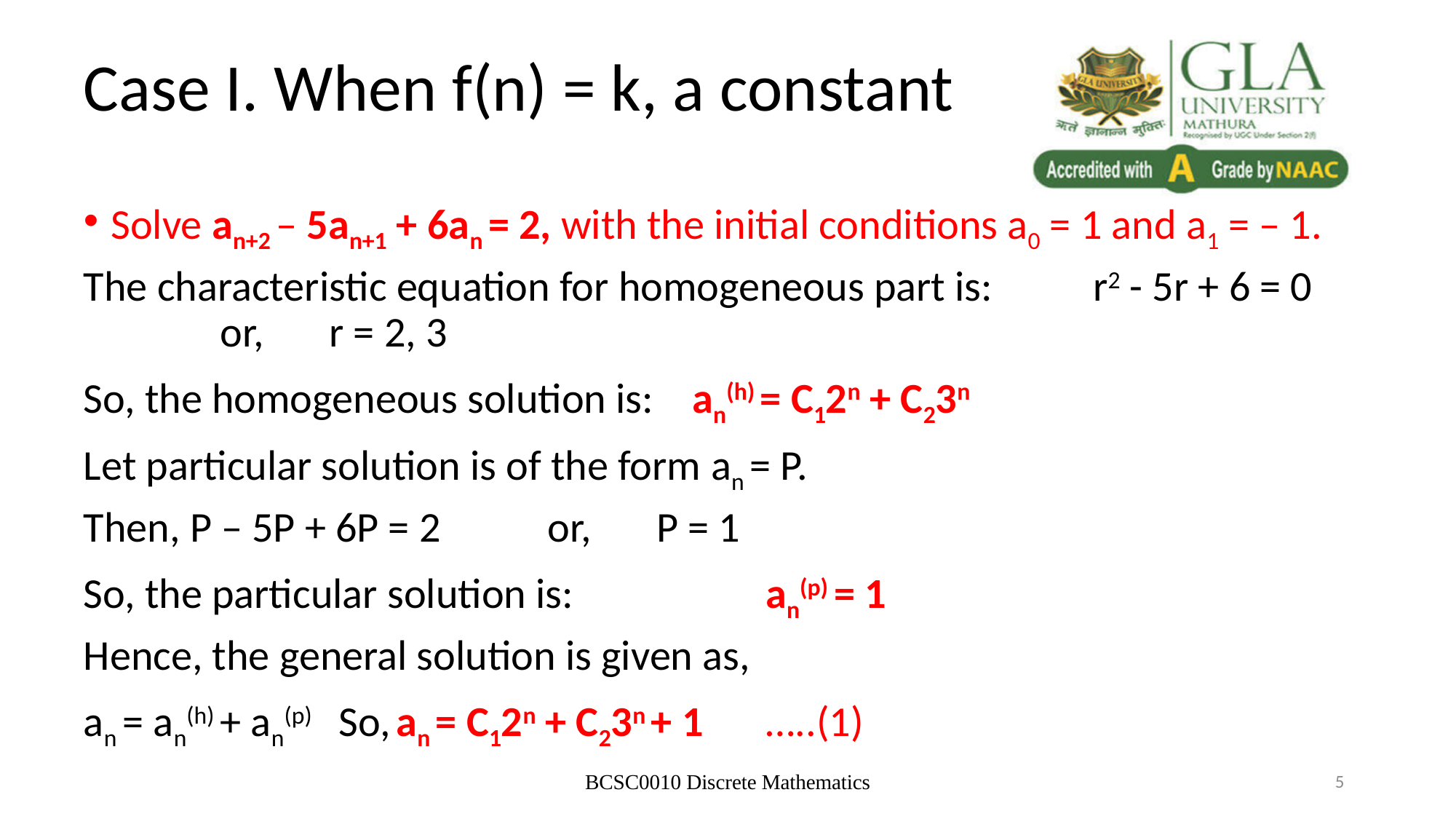

# Case I. When f(n) = k, a constant
Solve an+2 – 5an+1 + 6an = 2, with the initial conditions a0 = 1 and a1 = – 1.
The characteristic equation for homogeneous part is: 	r2 - 5r + 6 = 0	or,	r = 2, 3
So, the homogeneous solution is:    an(h) = C12n + C23n
Let particular solution is of the form an = P.
Then, P – 5P + 6P = 2 	or,	P = 1
So, the particular solution is:		an(p) = 1
Hence, the general solution is given as,
an = an(h) + an(p)	 So, an = C12n + C23n + 1	…..(1)
BCSC0010 Discrete Mathematics
5